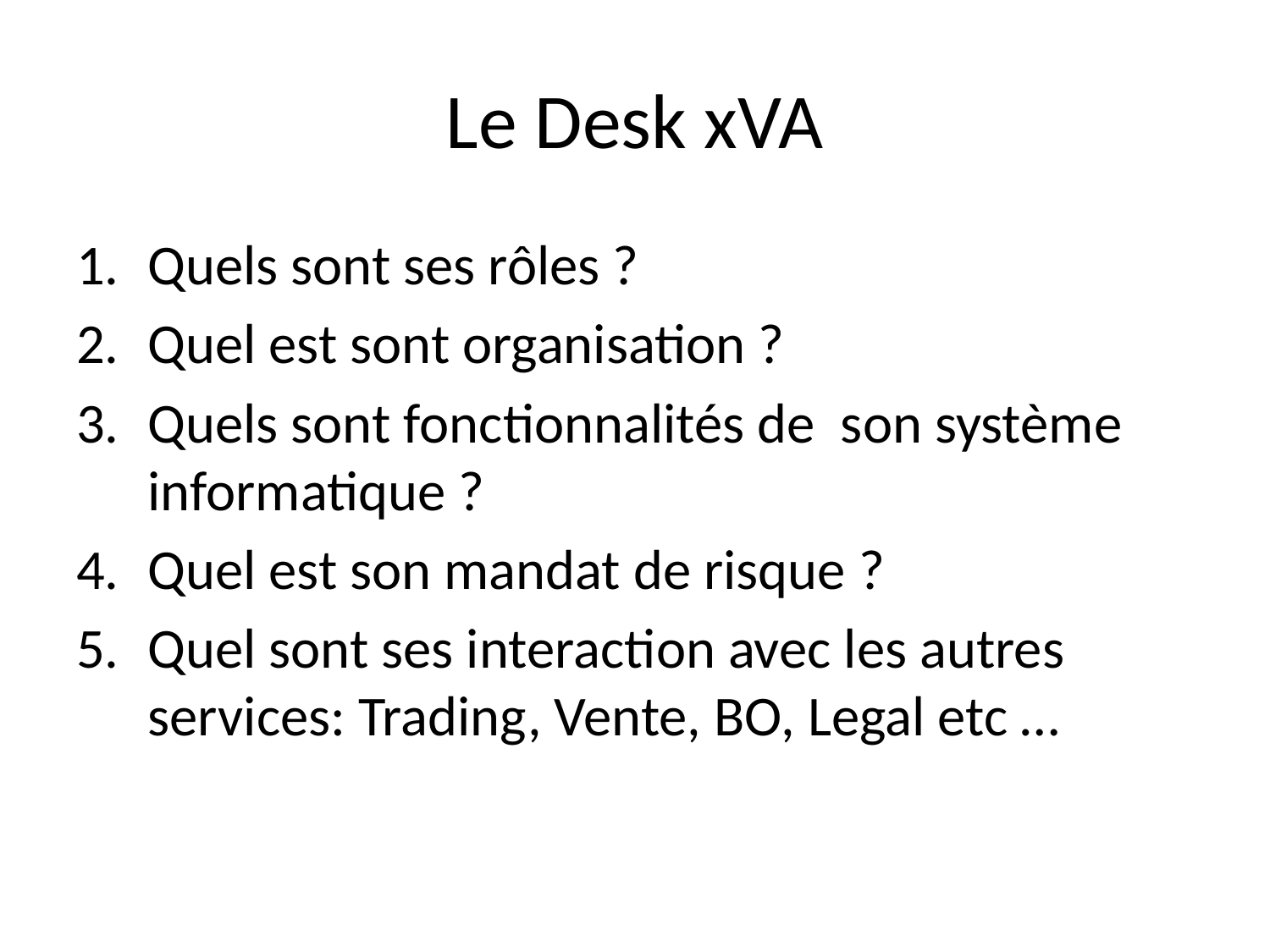

# Le Desk xVA
Quels sont ses rôles ?
Quel est sont organisation ?
Quels sont fonctionnalités de  son système informatique ?
Quel est son mandat de risque ?
Quel sont ses interaction avec les autres services: Trading, Vente, BO, Legal etc …